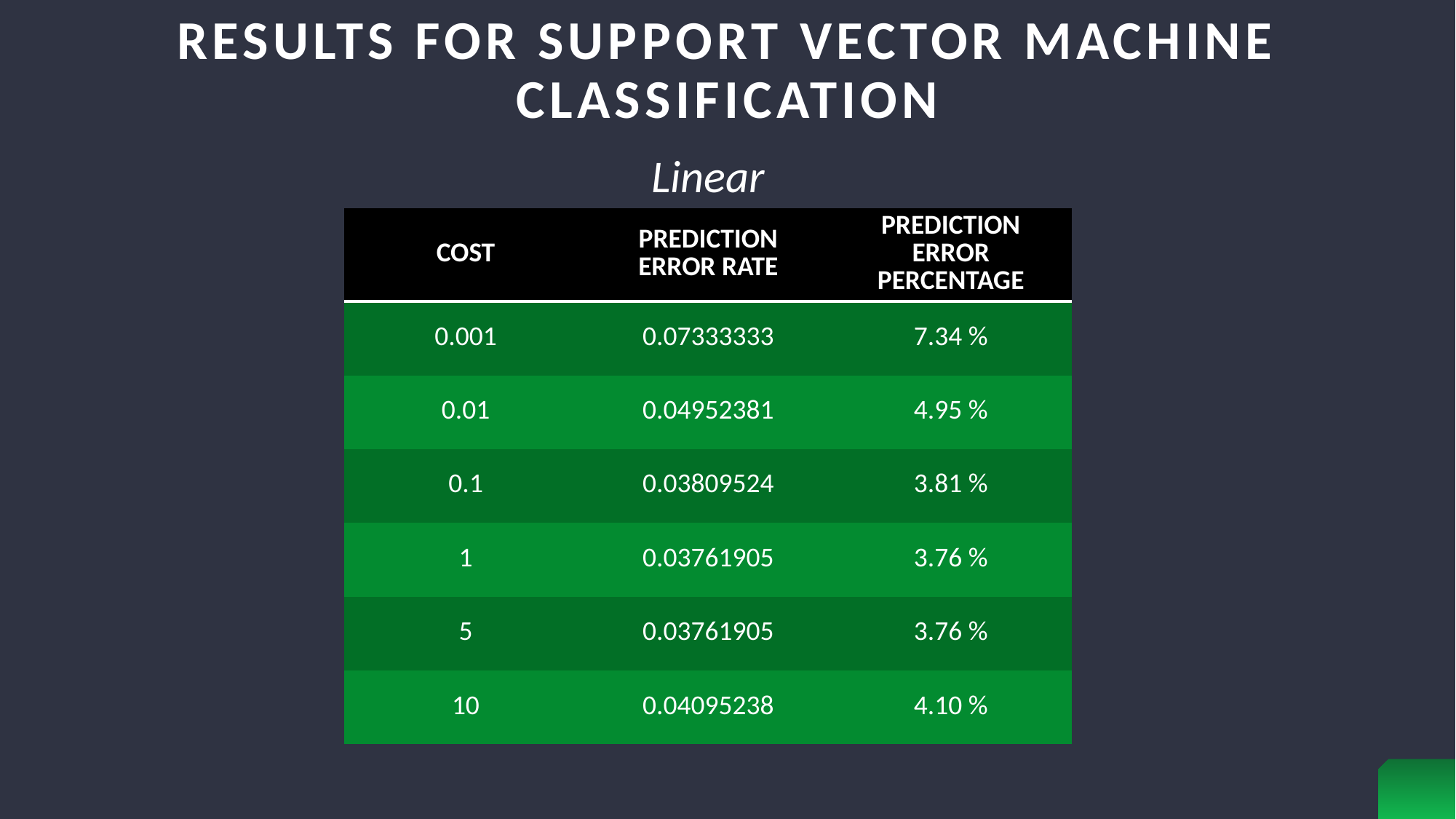

# RESULTS FOR support vector machine CLASSIFICATION
Linear
| COST | PREDICTION ERROR RATE | PREDICTION ERROR PERCENTAGE |
| --- | --- | --- |
| 0.001 | 0.07333333 | 7.34 % |
| 0.01 | 0.04952381 | 4.95 % |
| 0.1 | 0.03809524 | 3.81 % |
| 1 | 0.03761905 | 3.76 % |
| 5 | 0.03761905 | 3.76 % |
| 10 | 0.04095238 | 4.10 % |